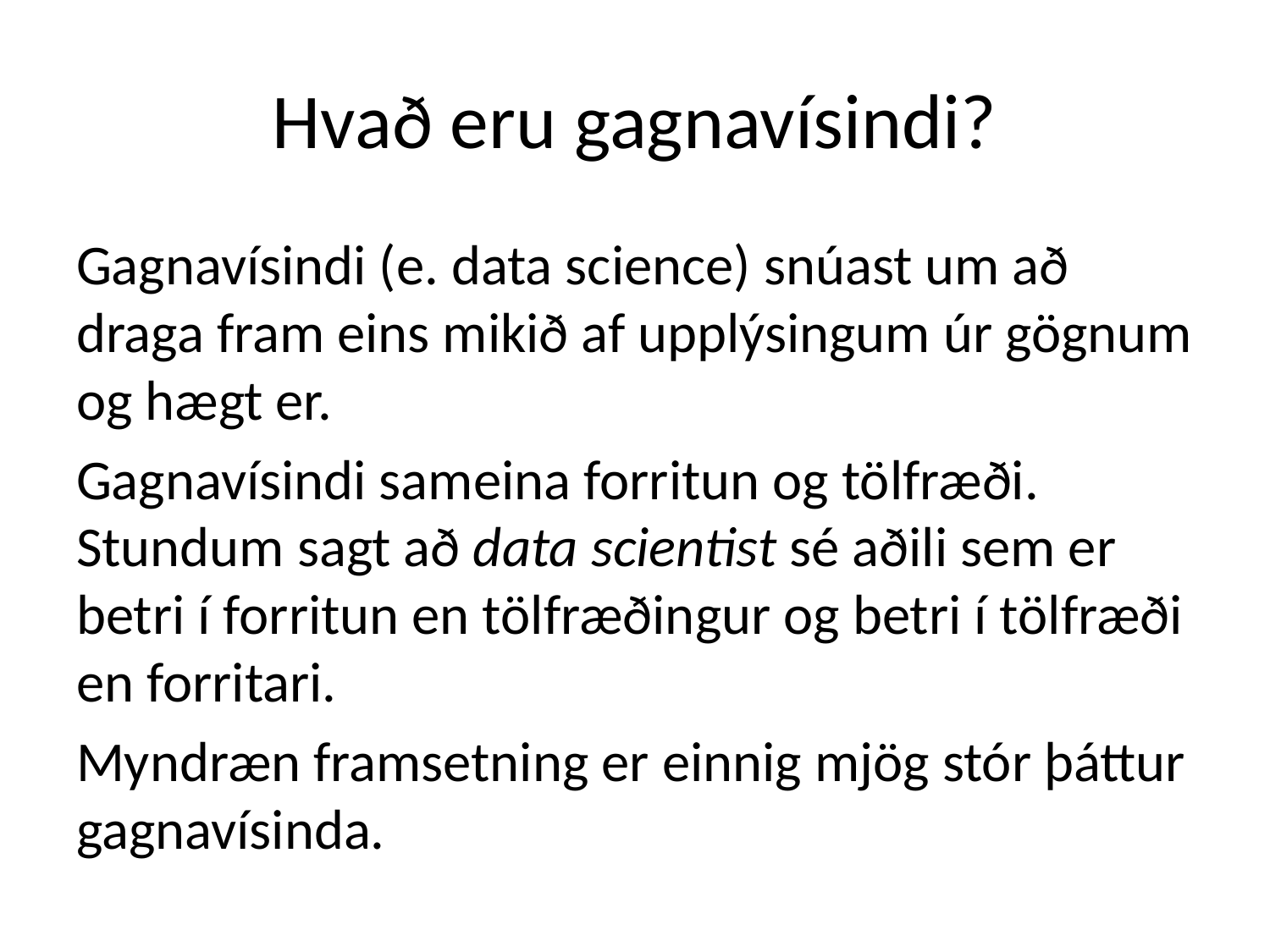

# Hvað eru gagnavísindi?
Gagnavísindi (e. data science) snúast um að draga fram eins mikið af upplýsingum úr gögnum og hægt er.
Gagnavísindi sameina forritun og tölfræði. Stundum sagt að data scientist sé aðili sem er betri í forritun en tölfræðingur og betri í tölfræði en forritari.
Myndræn framsetning er einnig mjög stór þáttur gagnavísinda.